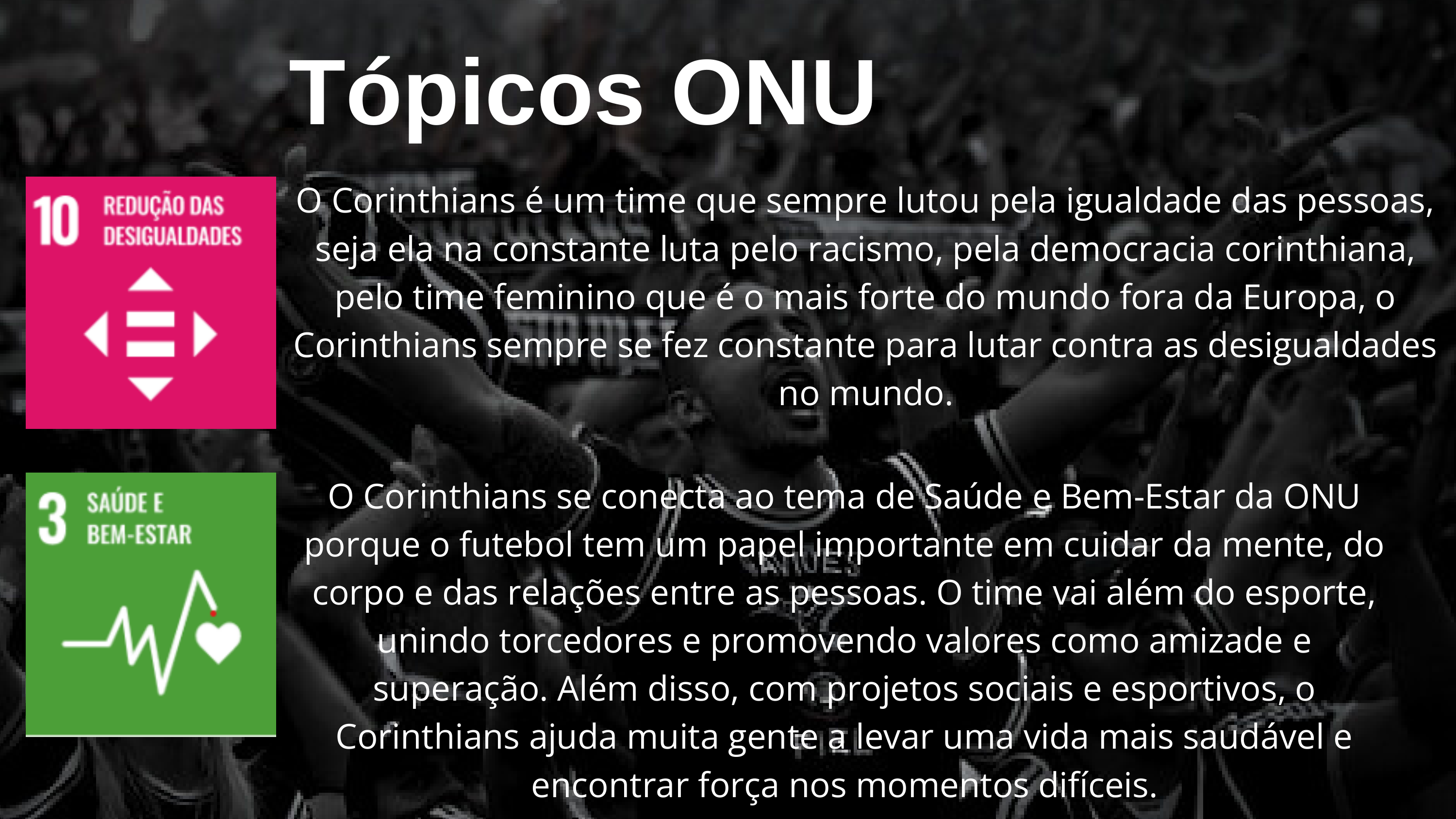

Tópicos ONU
O Corinthians é um time que sempre lutou pela igualdade das pessoas, seja ela na constante luta pelo racismo, pela democracia corinthiana, pelo time feminino que é o mais forte do mundo fora da Europa, o Corinthians sempre se fez constante para lutar contra as desigualdades no mundo.

O Corinthians se conecta ao tema de Saúde e Bem-Estar da ONU porque o futebol tem um papel importante em cuidar da mente, do corpo e das relações entre as pessoas. O time vai além do esporte, unindo torcedores e promovendo valores como amizade e superação. Além disso, com projetos sociais e esportivos, o Corinthians ajuda muita gente a levar uma vida mais saudável e encontrar força nos momentos difíceis.